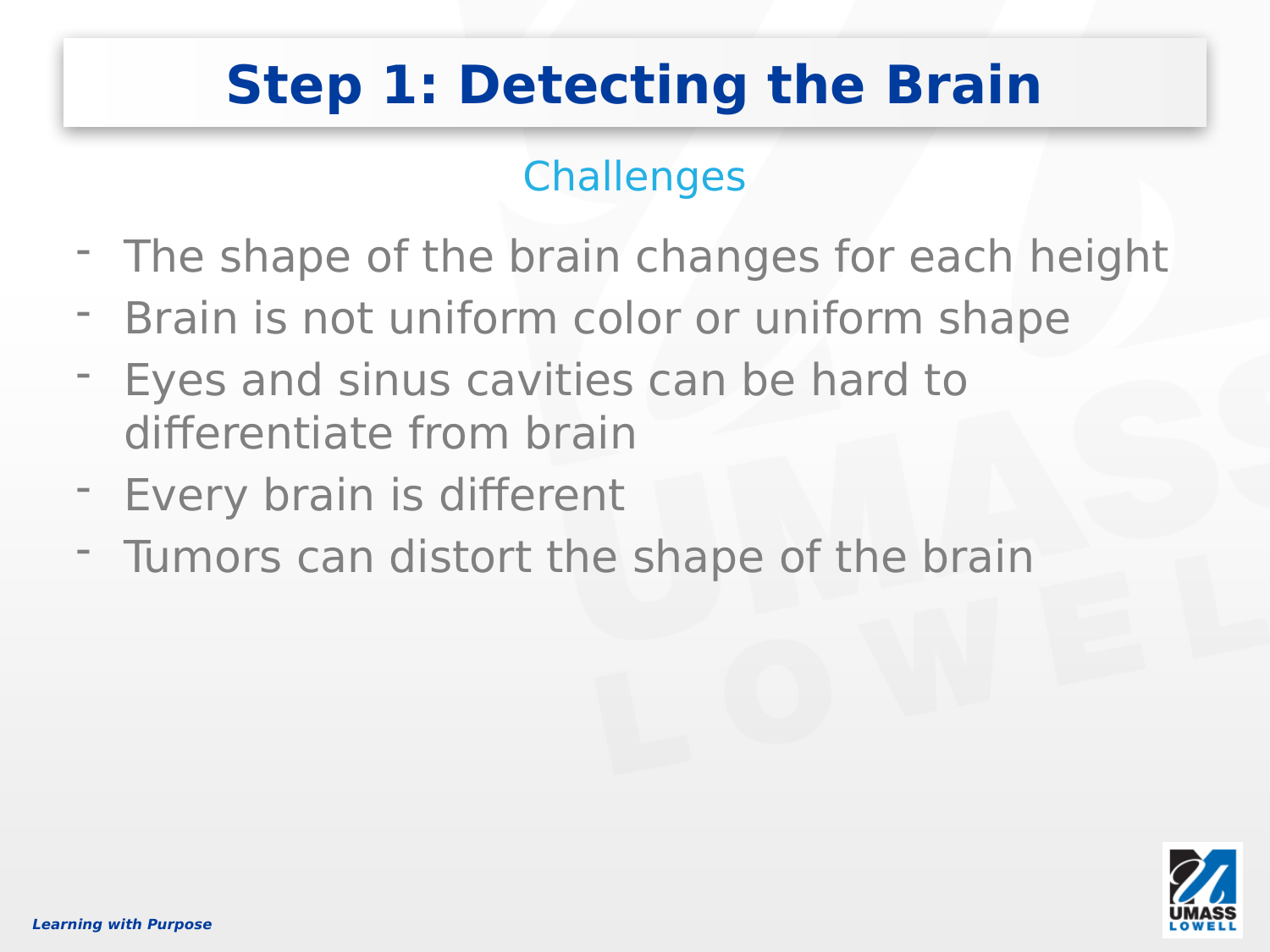

# Step 1: Detecting the Brain
Challenges
The shape of the brain changes for each height
Brain is not uniform color or uniform shape
Eyes and sinus cavities can be hard to differentiate from brain
Every brain is different
Tumors can distort the shape of the brain